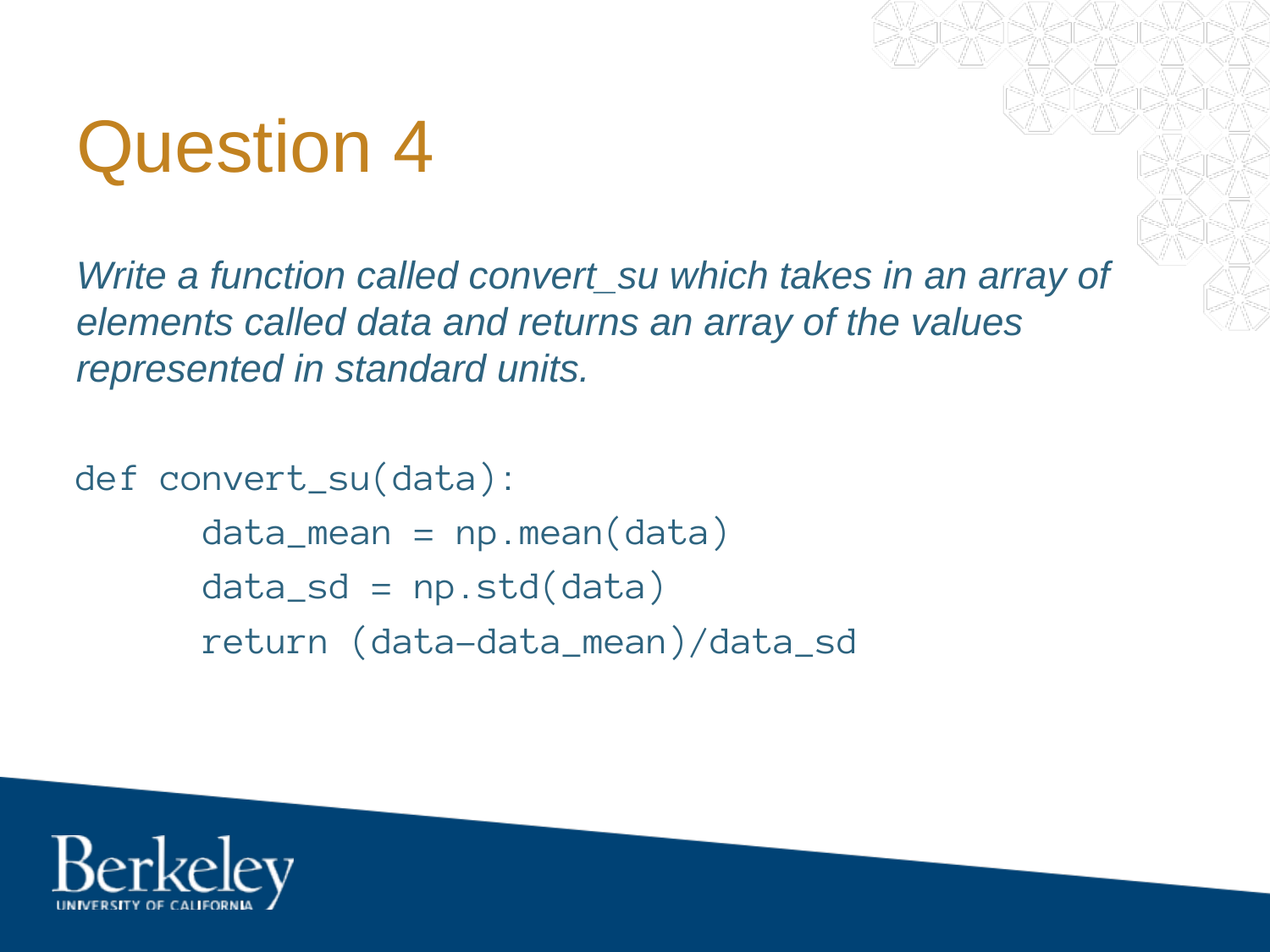

# Question 4
Write a function called convert_su which takes in an array of elements called data and returns an array of the values represented in standard units.

def convert_su(data):
	data_mean = np.mean(data)
	data_sd = np.std(data)
	return (data-data_mean)/data_sd